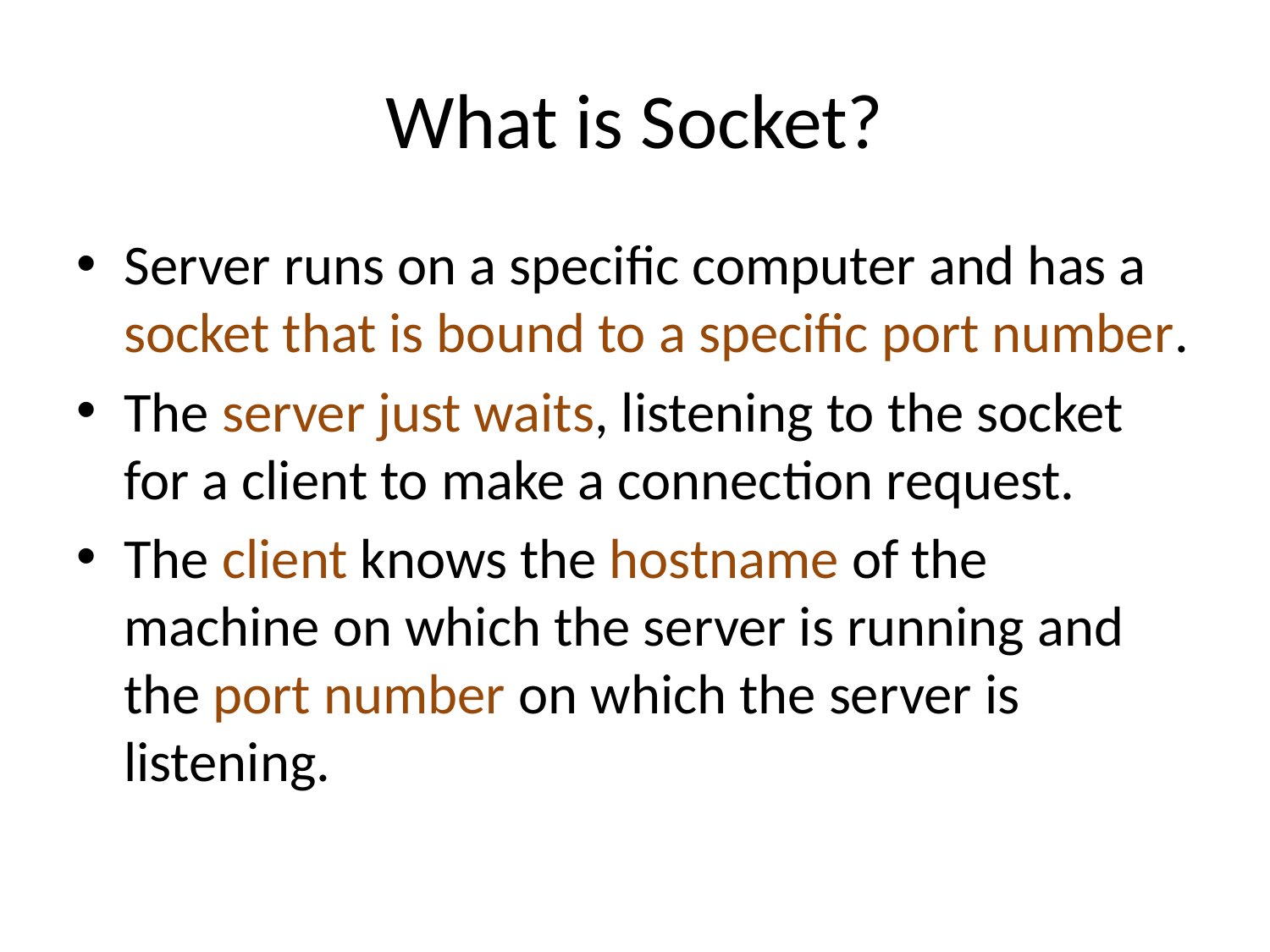

# What is Socket?
Server runs on a specific computer and has a socket that is bound to a specific port number.
The server just waits, listening to the socket for a client to make a connection request.
The client knows the hostname of the machine on which the server is running and the port number on which the server is listening.